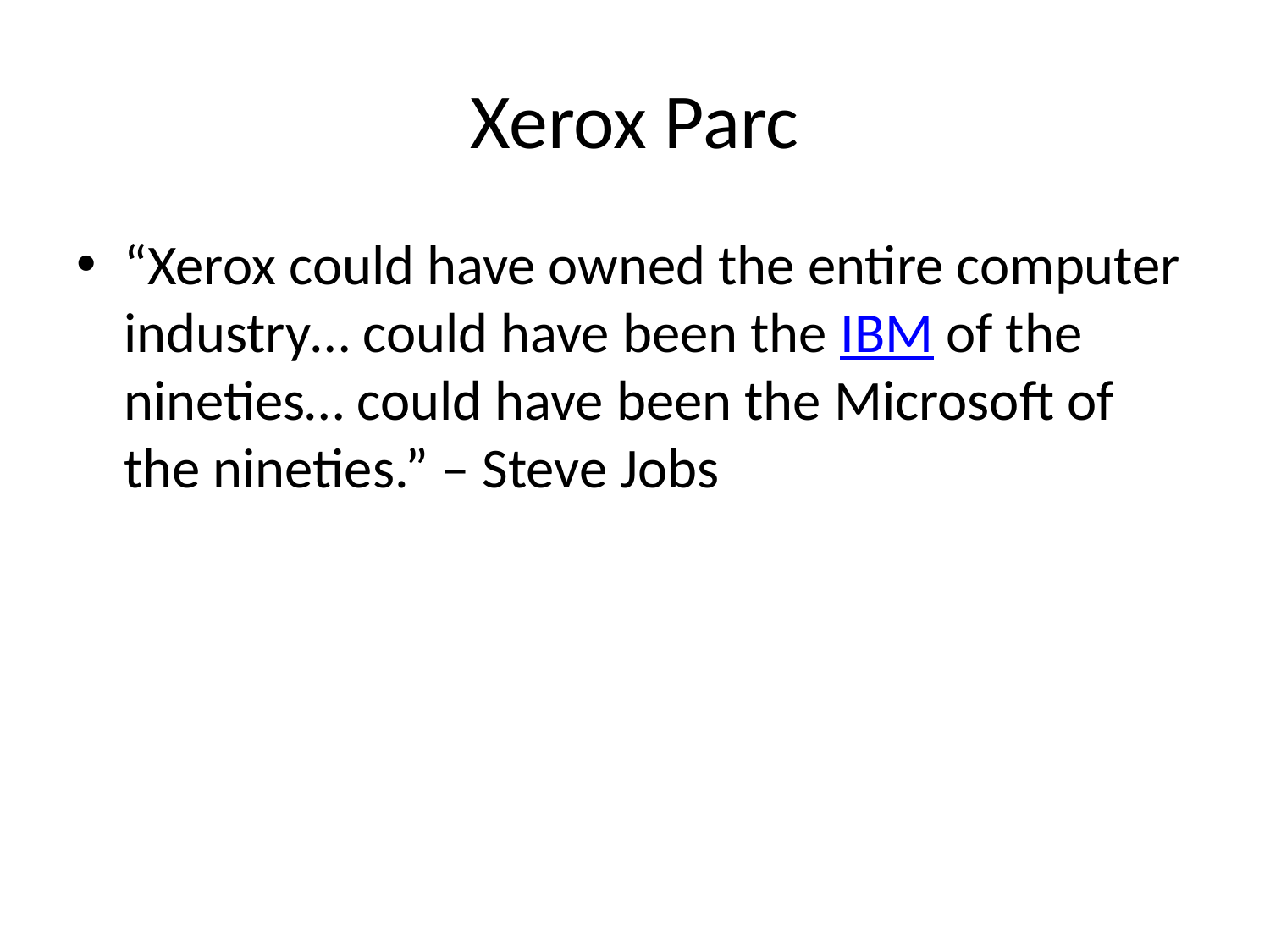

# Xerox Parc
“Xerox could have owned the entire computer industry… could have been the IBM of the nineties… could have been the Microsoft of the nineties.” – Steve Jobs